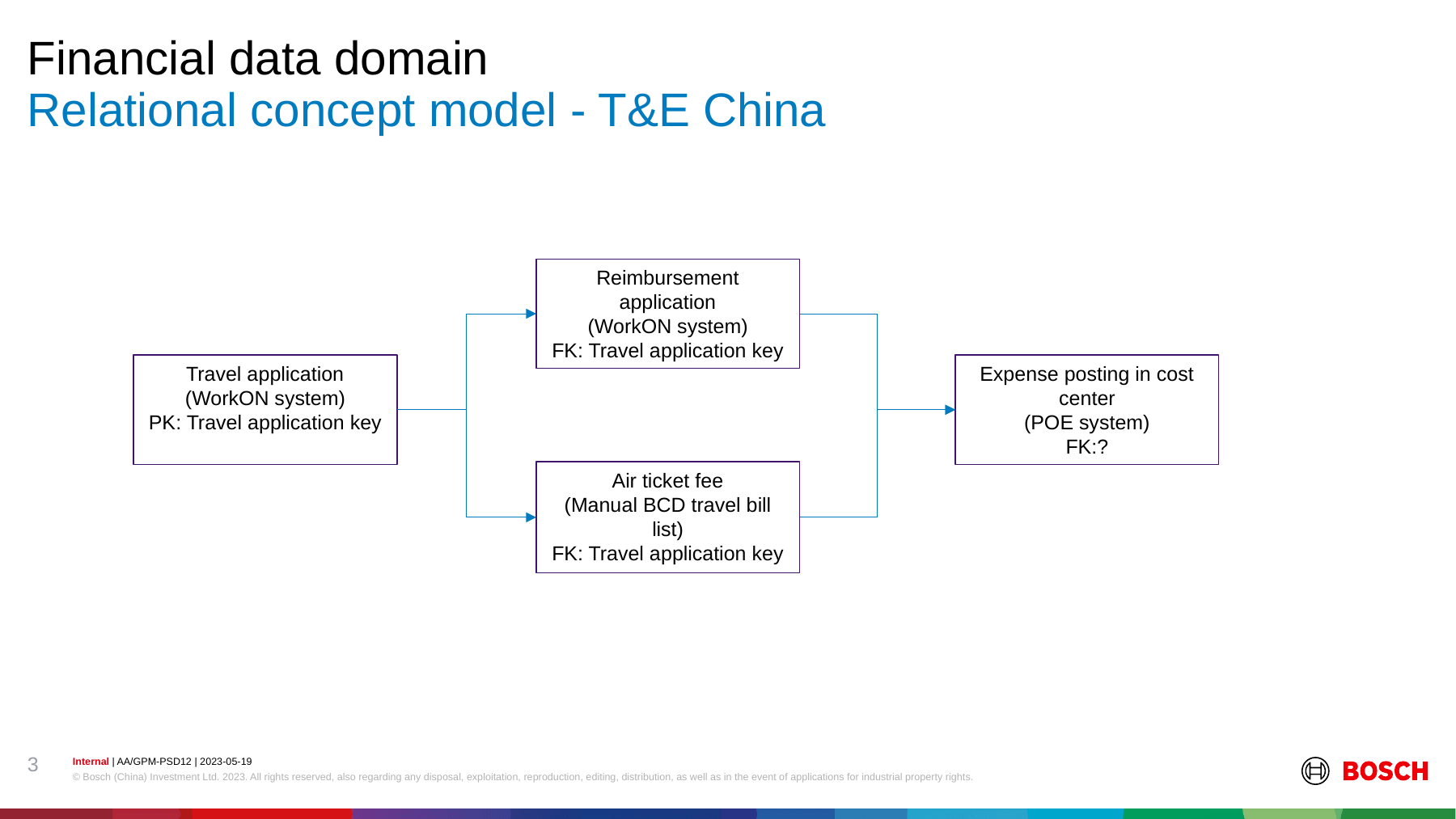

Financial data domain
# Relational concept model - T&E China
Reimbursement application
(WorkON system)
FK: Travel application key

Travel application
(WorkON system)
PK: Travel application key
Expense posting in cost center
(POE system)
FK:?
Air ticket fee
(Manual BCD travel bill list)
FK: Travel application key

3